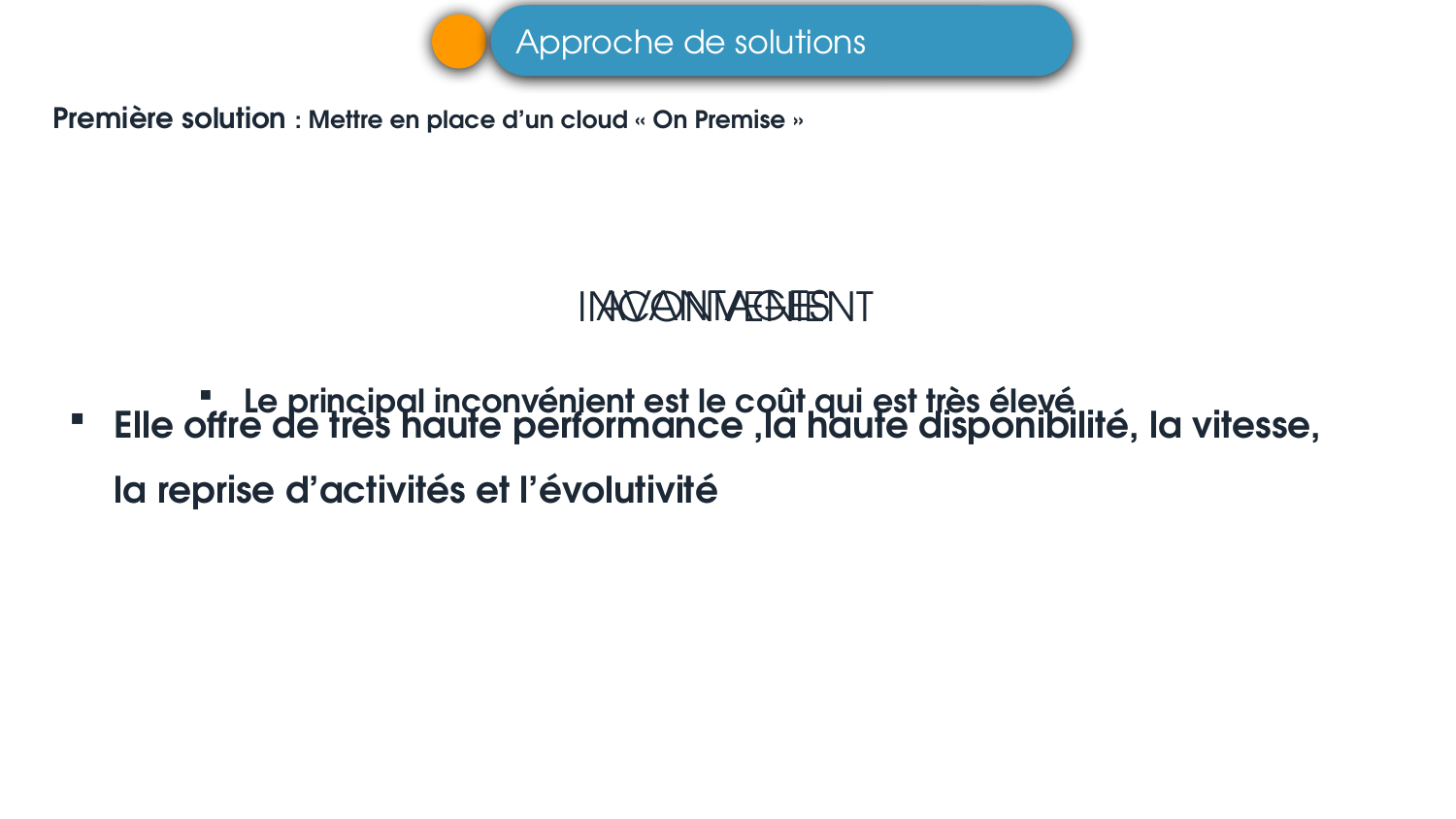

Approche de solutions

Première solution : Mettre en place d’un cloud « On Premise »
 AVANTAGES

Elle offre de très haute performance ,la haute disponibilité, la vitesse, la reprise d’activités et l’évolutivité

 INCONVENIENT

Le principal inconvénient est le coût qui est très élevé